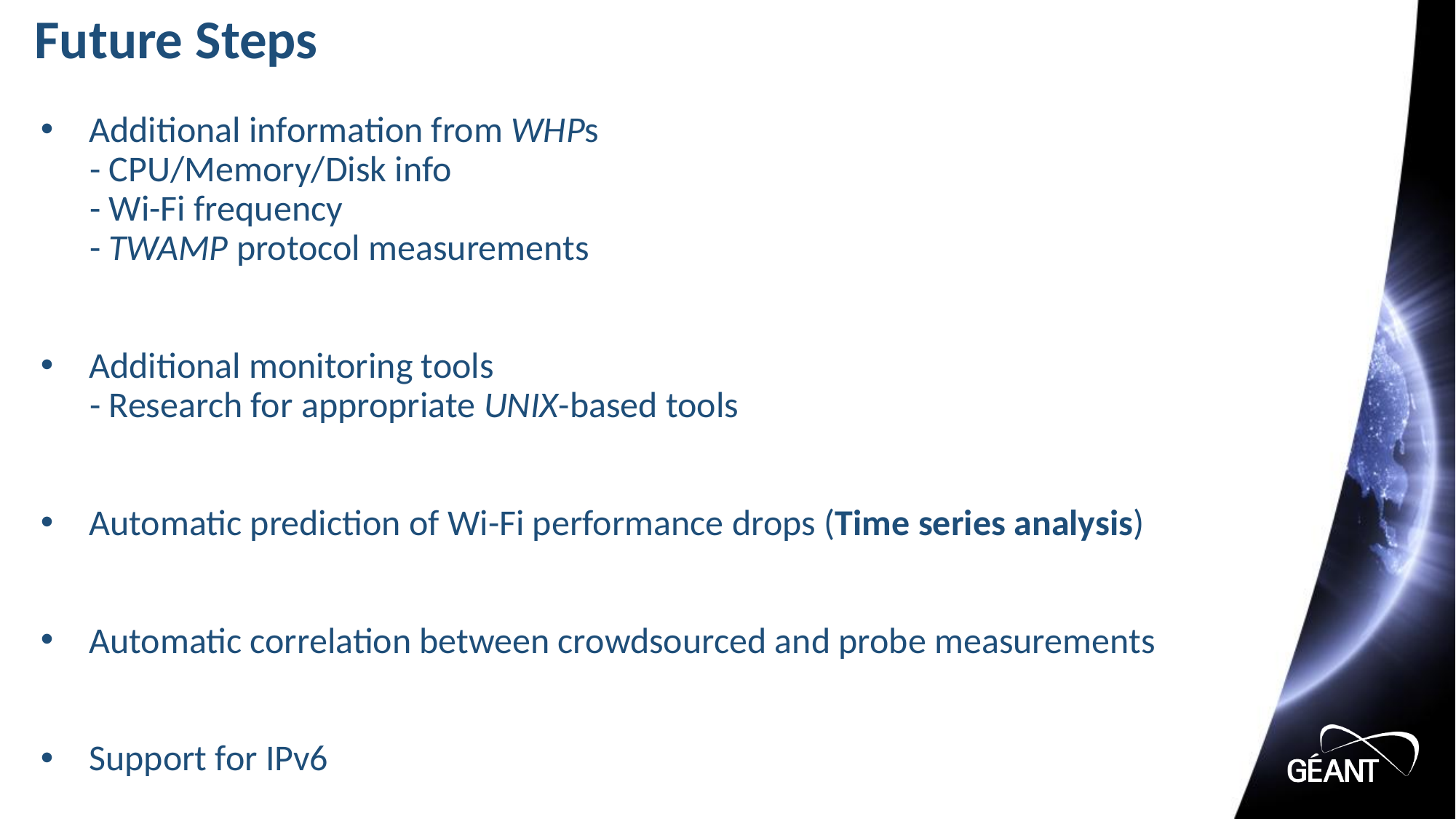

# Future Steps
Additional information from WHPs
      - CPU/Memory/Disk info
      - Wi-Fi frequency
      - TWAMP protocol measurements

Additional monitoring tools
      - Research for appropriate UNIX-based tools

Automatic prediction of Wi-Fi performance drops (Time series analysis)

Automatic correlation between crowdsourced and probe measurements

Support for IPv6